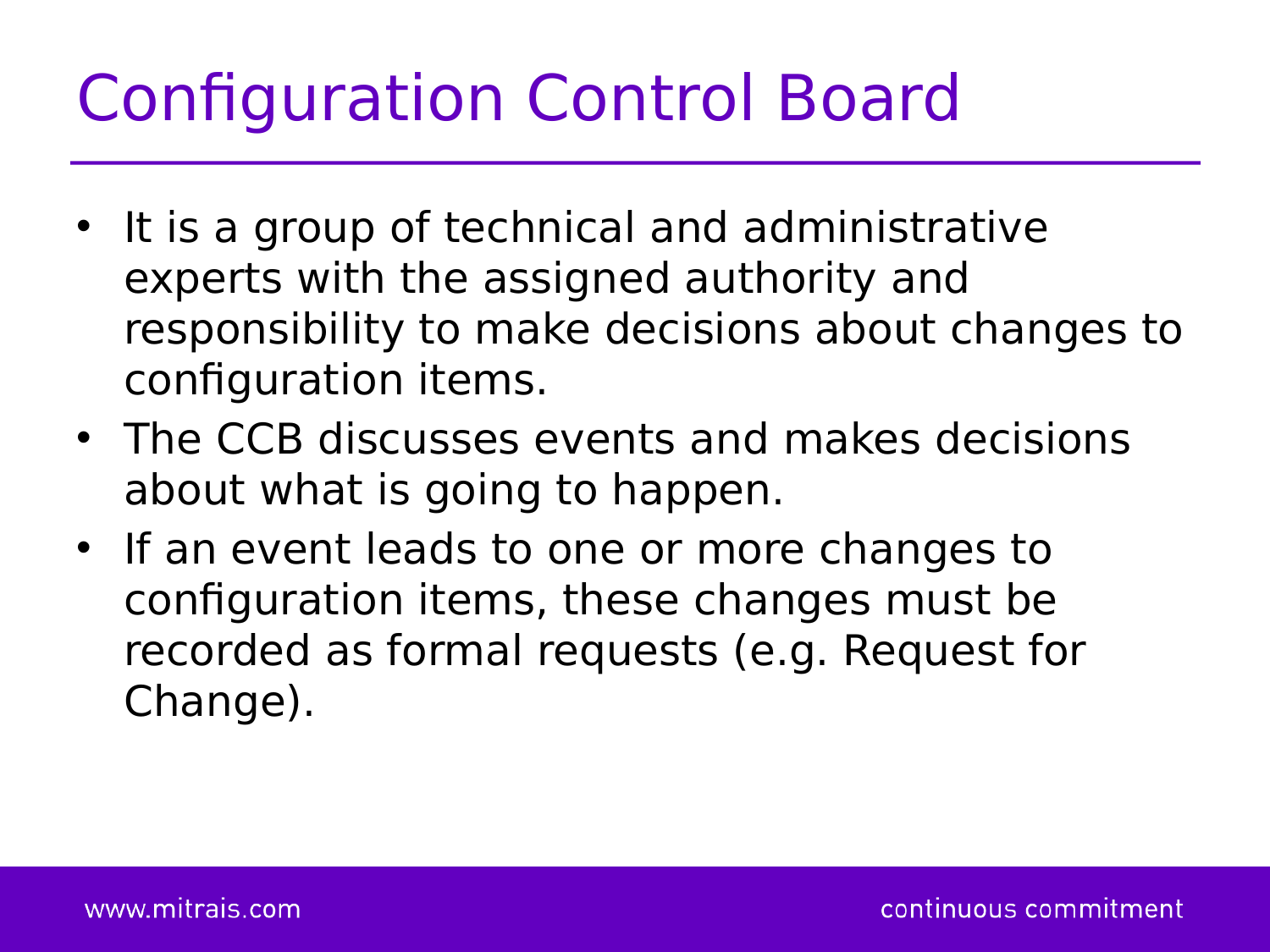

# Configuration Control Board
It is a group of technical and administrative experts with the assigned authority and responsibility to make decisions about changes to configuration items.
The CCB discusses events and makes decisions about what is going to happen.
If an event leads to one or more changes to configuration items, these changes must be recorded as formal requests (e.g. Request for Change).